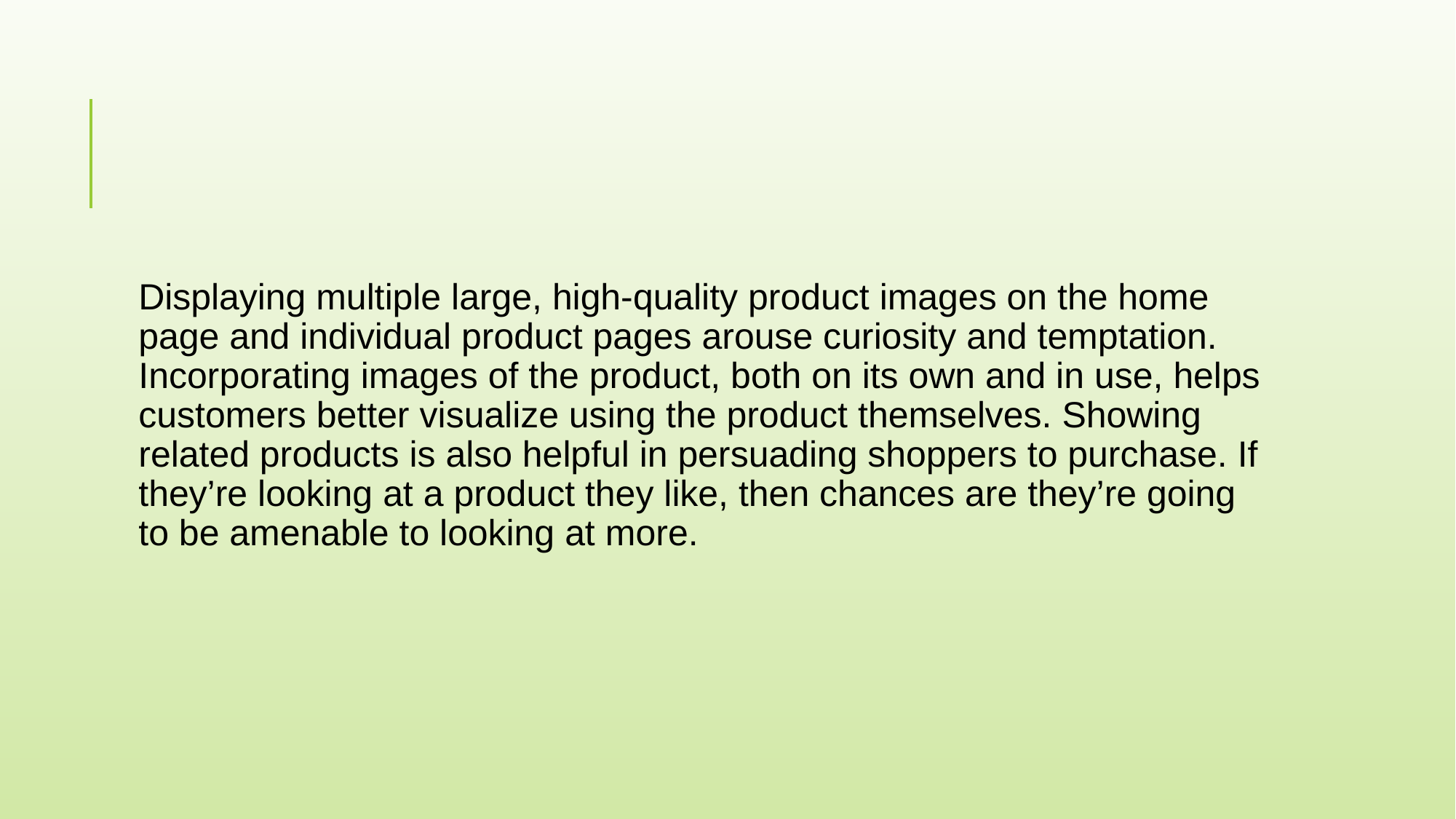

#
Displaying multiple large, high-quality product images on the home page and individual product pages arouse curiosity and temptation. Incorporating images of the product, both on its own and in use, helps customers better visualize using the product themselves. Showing related products is also helpful in persuading shoppers to purchase. If they’re looking at a product they like, then chances are they’re going to be amenable to looking at more.